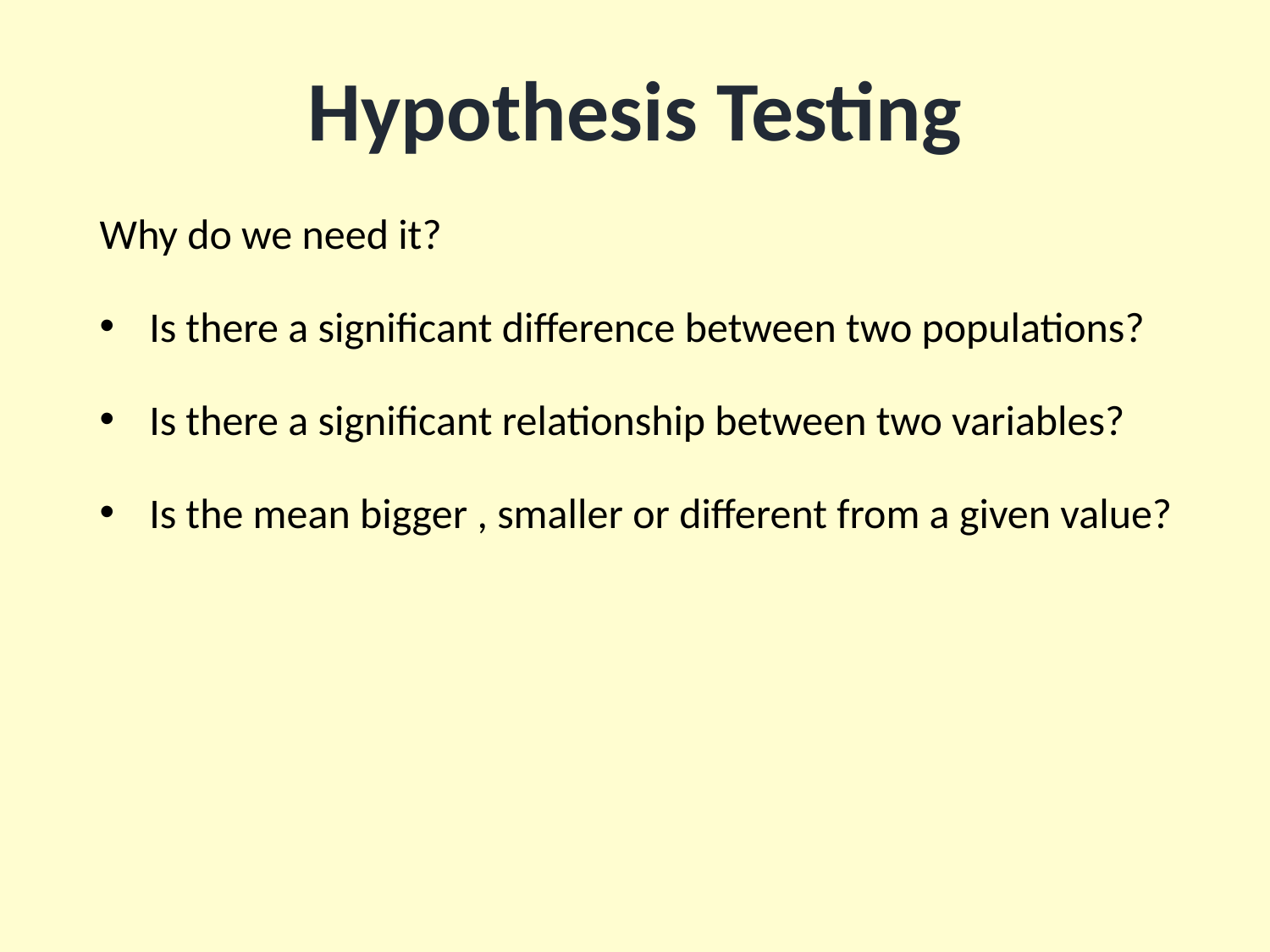

# Hypothesis Testing
Why do we need it?
Is there a significant difference between two populations?
Is there a significant relationship between two variables?
Is the mean bigger , smaller or different from a given value?